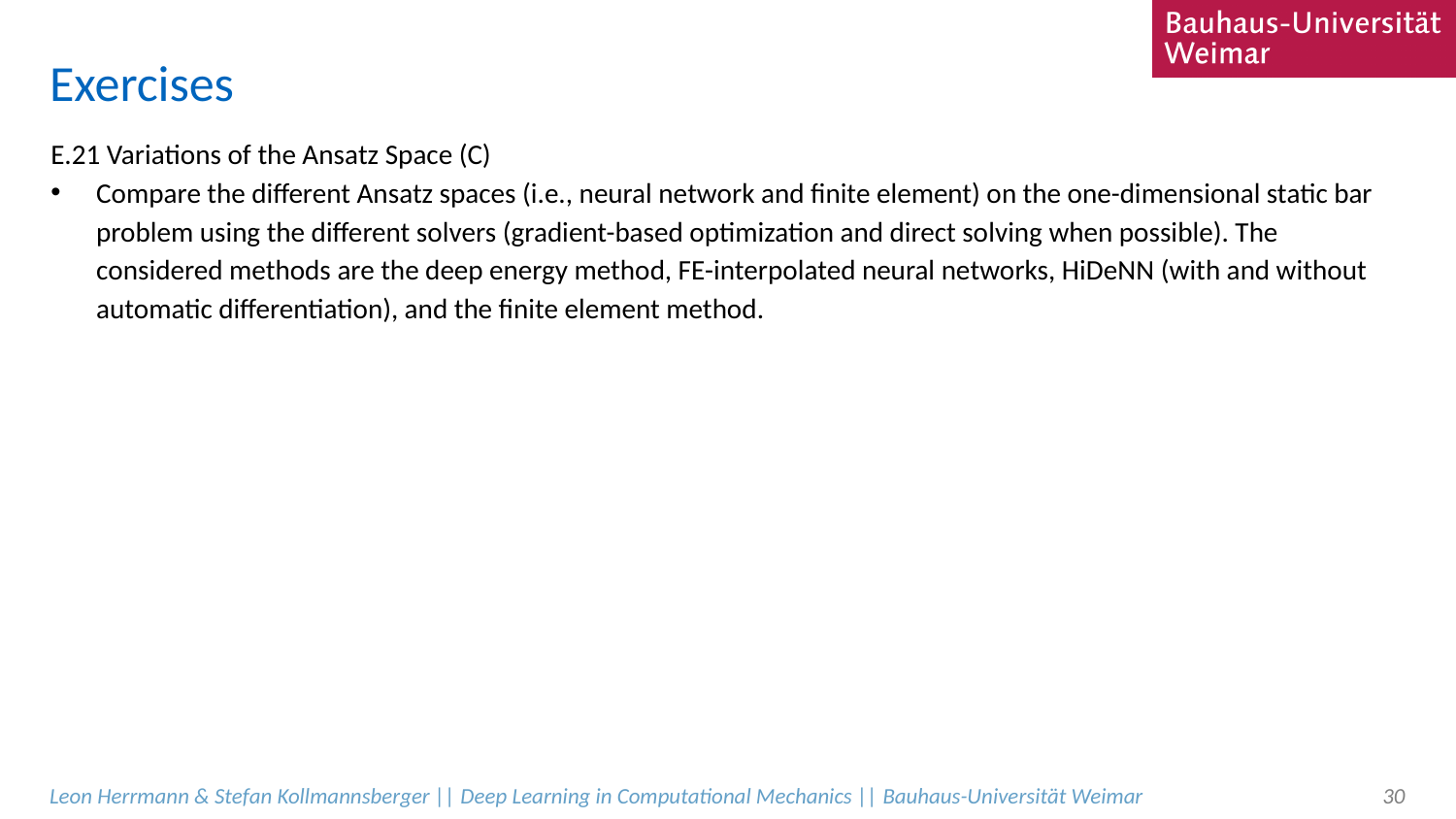

# Exercises
E.21 Variations of the Ansatz Space (C)
Compare the different Ansatz spaces (i.e., neural network and finite element) on the one-dimensional static bar problem using the different solvers (gradient-based optimization and direct solving when possible). The considered methods are the deep energy method, FE-interpolated neural networks, HiDeNN (with and without automatic differentiation), and the finite element method.

Leon Herrmann & Stefan Kollmannsberger || Deep Learning in Computational Mechanics || Bauhaus-Universität Weimar
30